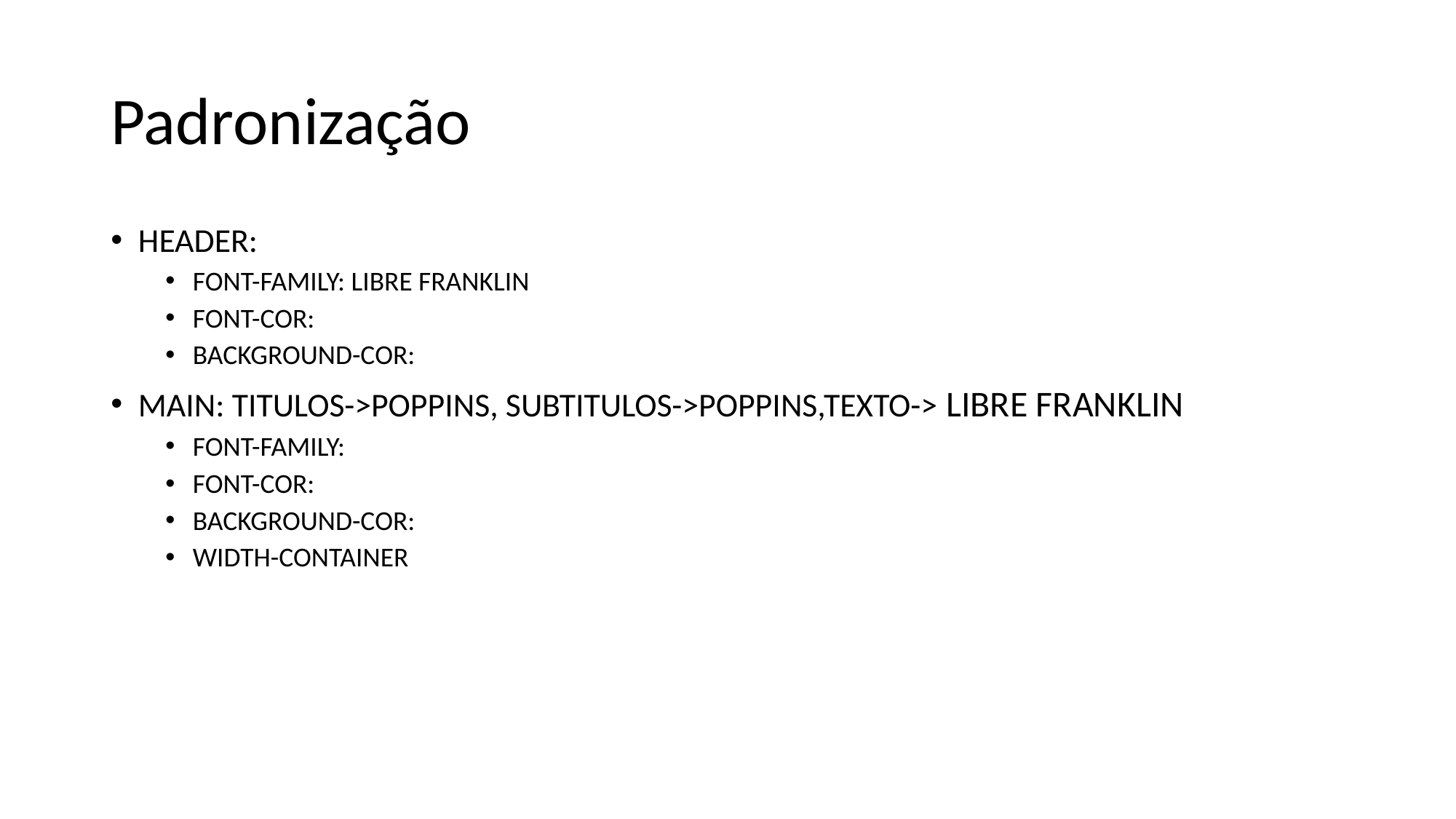

# Padronização
HEADER:
FONT-FAMILY: LIBRE FRANKLIN
FONT-COR:
BACKGROUND-COR:
MAIN: TITULOS->POPPINS, SUBTITULOS->POPPINS,TEXTO-> LIBRE FRANKLIN
FONT-FAMILY:
FONT-COR:
BACKGROUND-COR:
WIDTH-CONTAINER